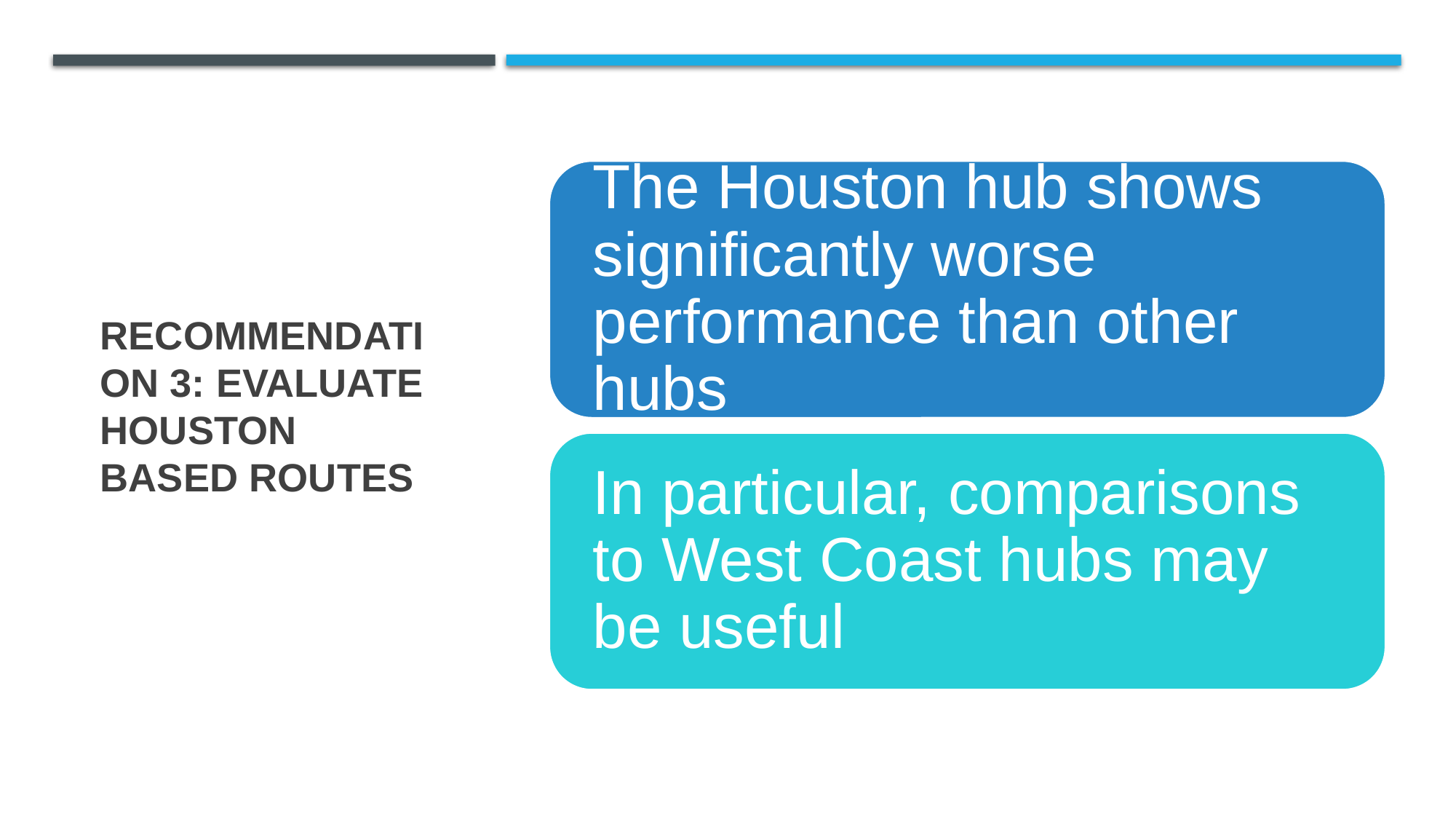

# Recommendation 3: Evaluate Houston Based Routes
The Houston hub shows significantly worse performance than other hubs
In particular, comparisons to West Coast hubs may be useful